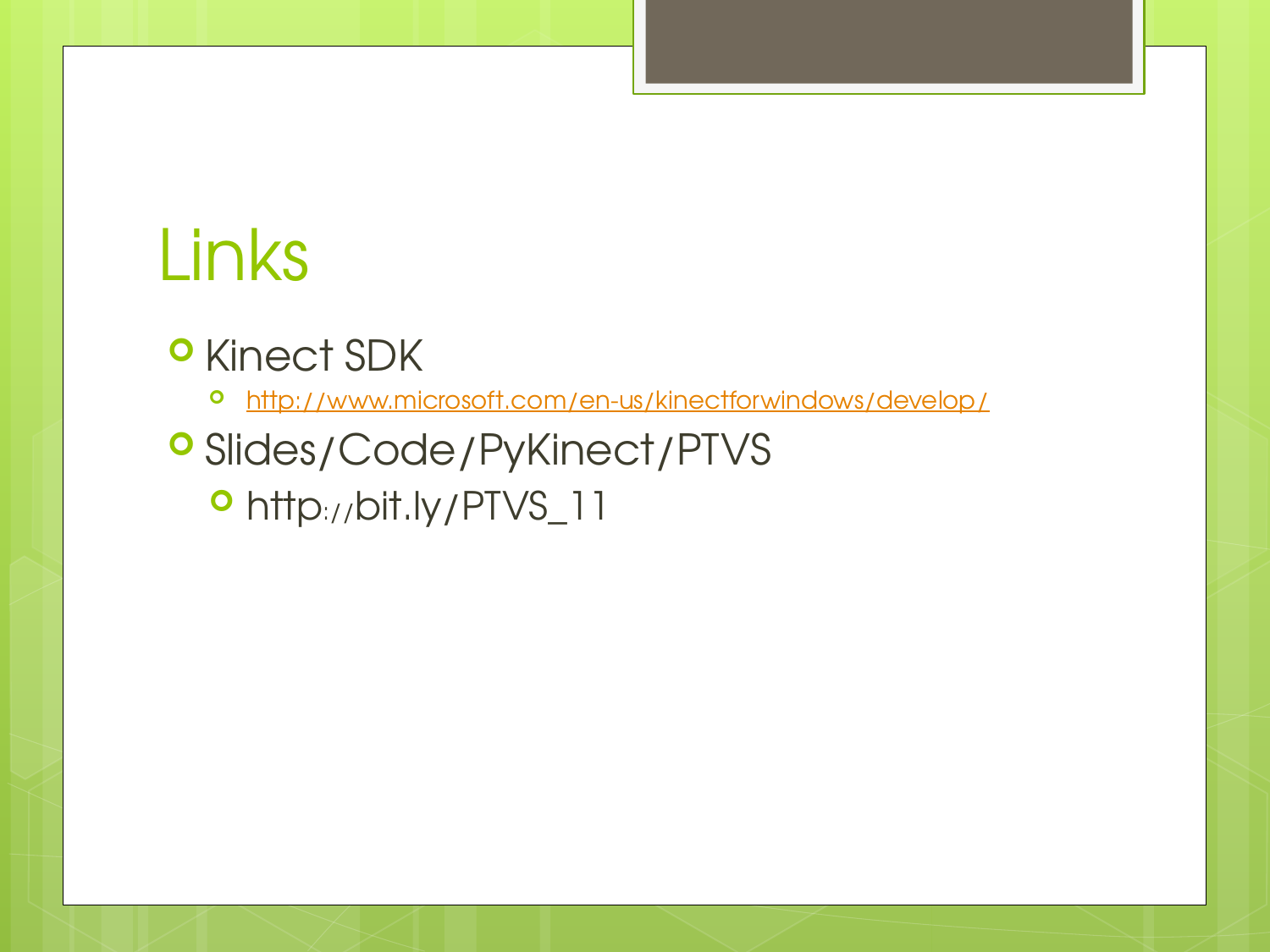

# Links
Kinect SDK
http://www.microsoft.com/en-us/kinectforwindows/develop/
Slides/Code/PyKinect/PTVS
http://bit.ly/PTVS_11